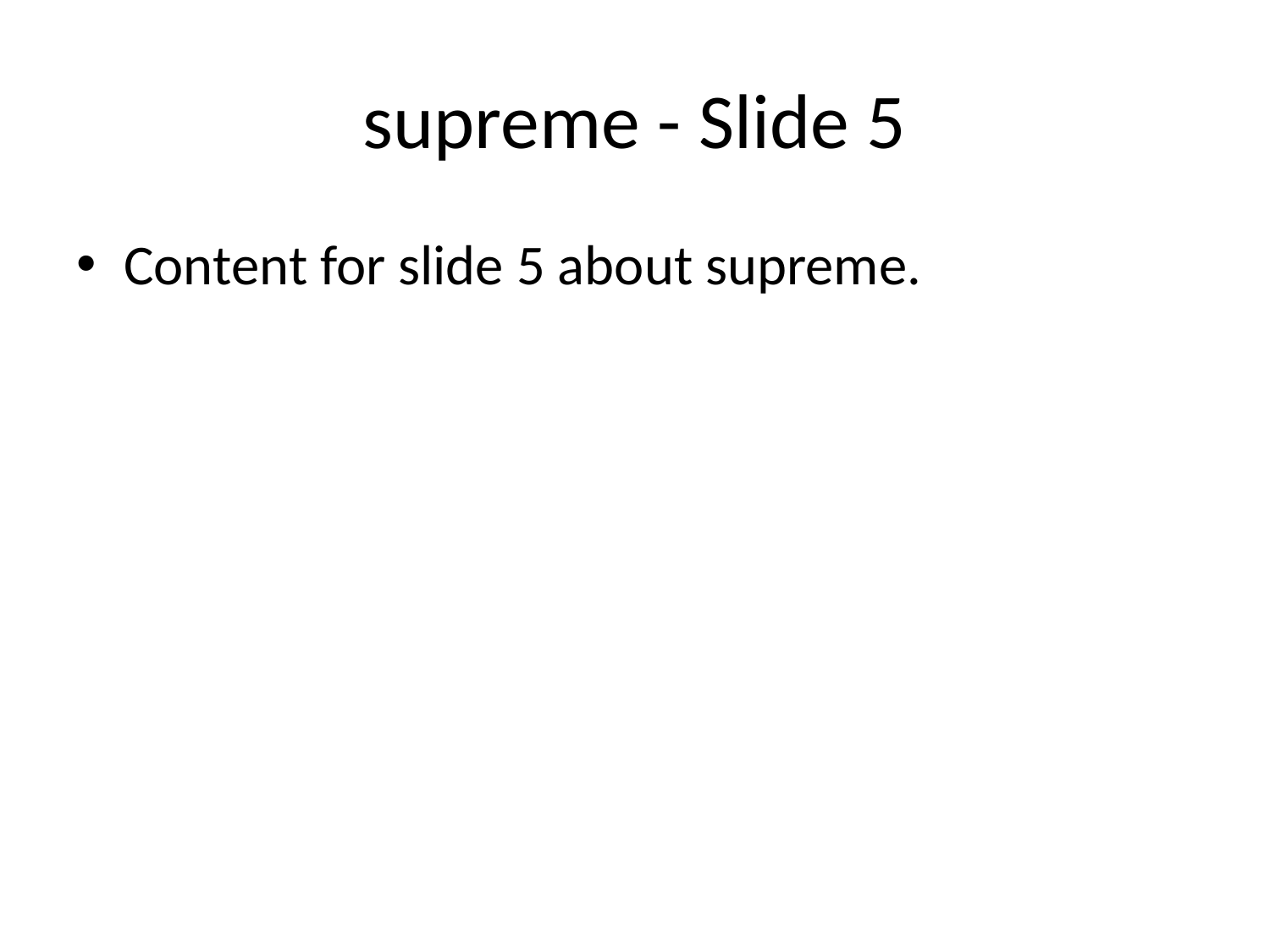

# supreme - Slide 5
Content for slide 5 about supreme.